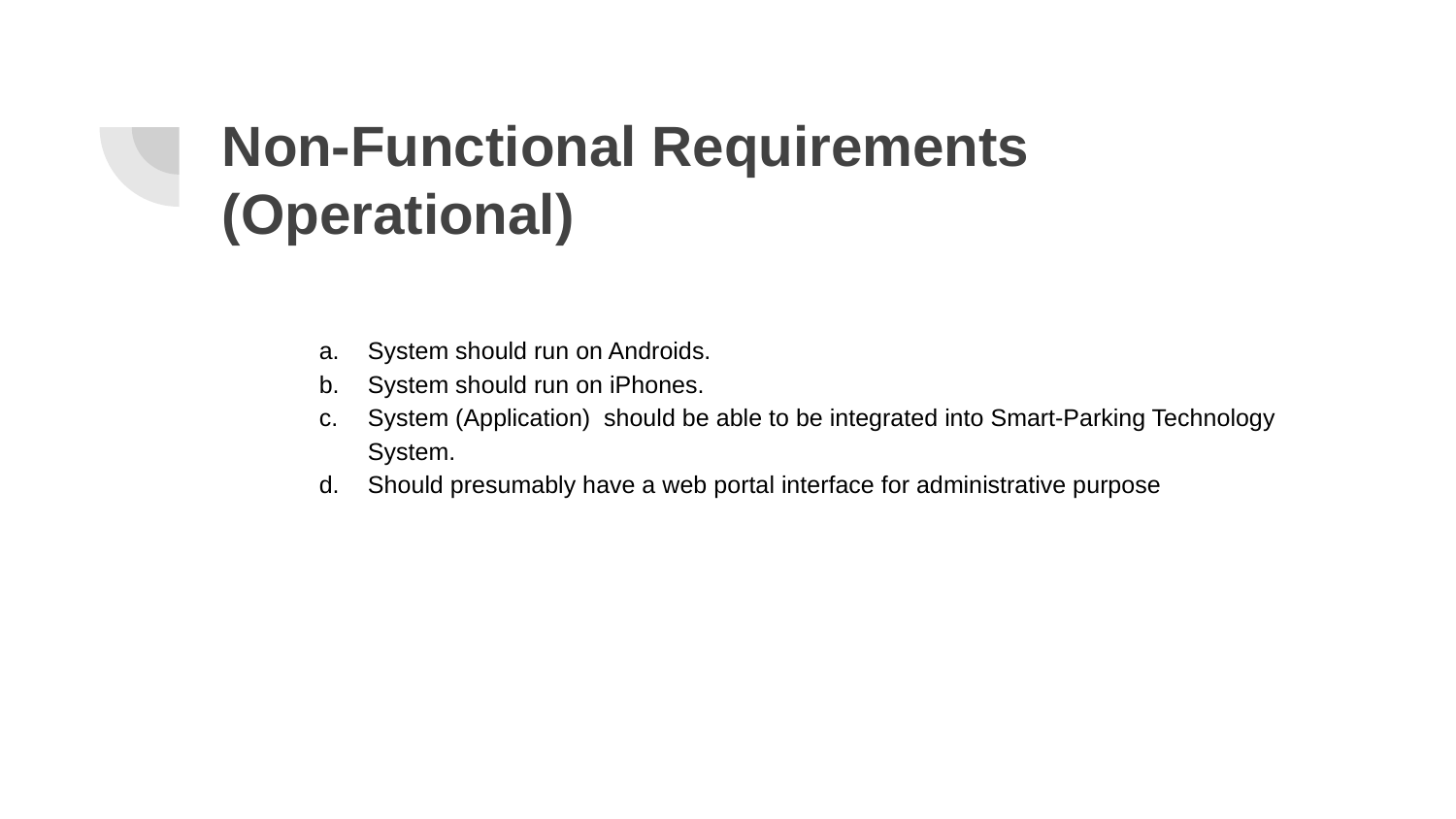

# Non-Functional Requirements (Operational)
System should run on Androids.
System should run on iPhones.
System (Application)  should be able to be integrated into Smart-Parking Technology System.
Should presumably have a web portal interface for administrative purpose